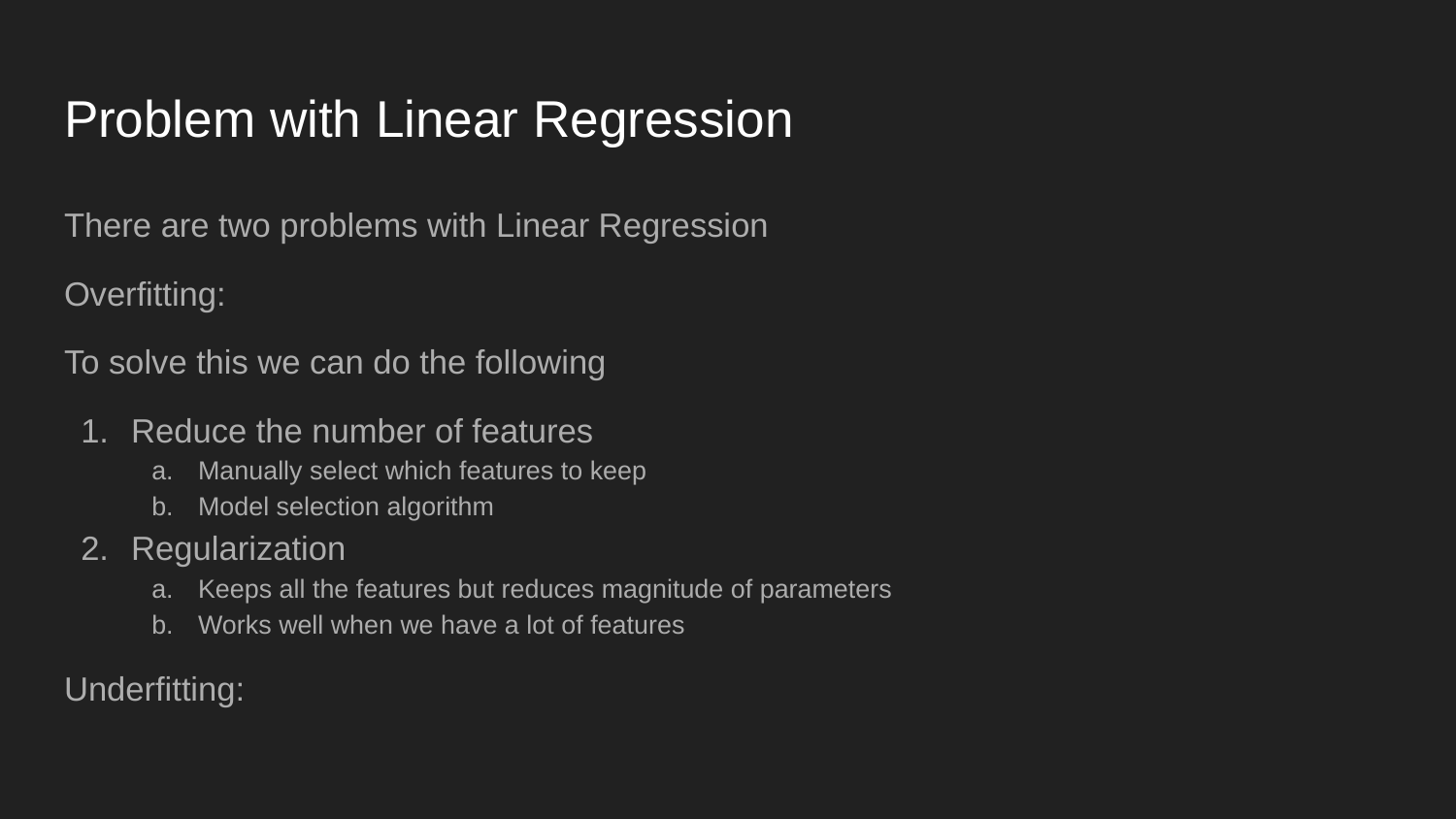

# Problem with Linear Regression
There are two problems with Linear Regression
Overfitting:
To solve this we can do the following
Reduce the number of features
Manually select which features to keep
Model selection algorithm
Regularization
Keeps all the features but reduces magnitude of parameters
Works well when we have a lot of features
Underfitting: